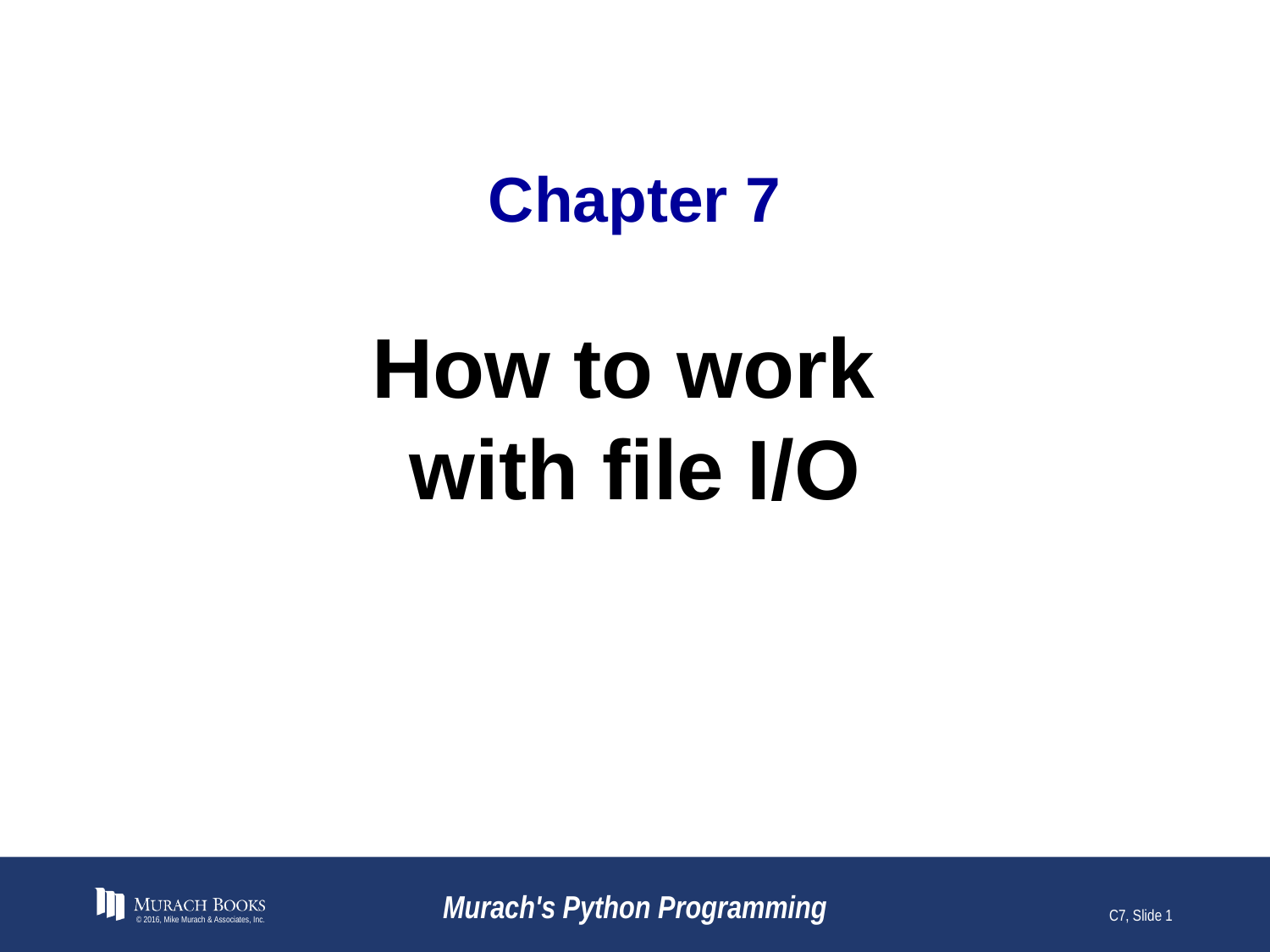

# Chapter 7
How to work
with file I/O
© 2016, Mike Murach & Associates, Inc.
Murach's Python Programming

C7, Slide 1